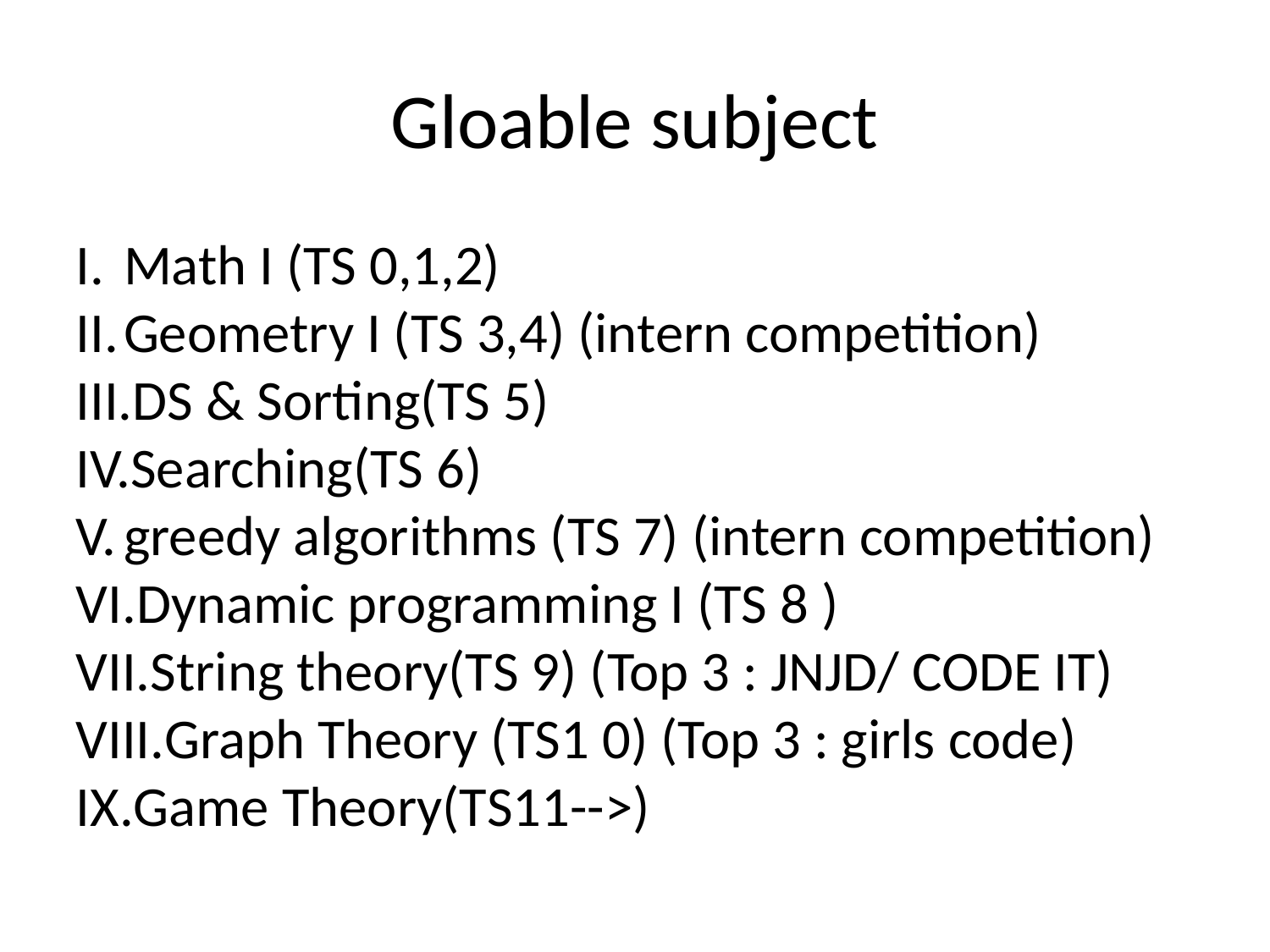

# Gloable subject
Math I (TS 0,1,2)
Geometry I (TS 3,4) (intern competition)
DS & Sorting(TS 5)
Searching(TS 6)
greedy algorithms (TS 7) (intern competition)
Dynamic programming I (TS 8 )
String theory(TS 9) (Top 3 : JNJD/ CODE IT)
Graph Theory (TS1 0) (Top 3 : girls code)
Game Theory(TS11-->)